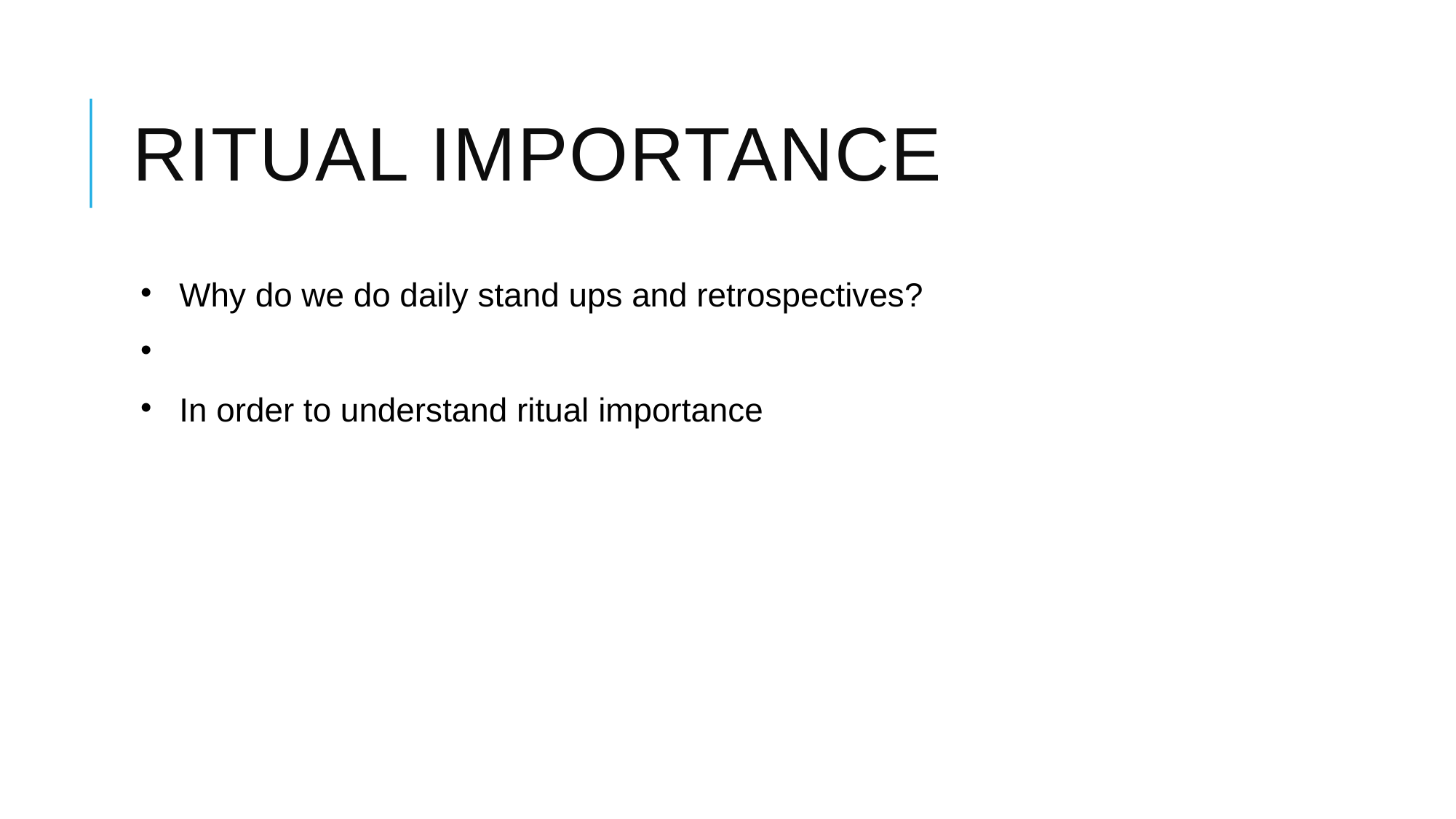

# Ritual Importance
Why do we do daily stand ups and retrospectives?

In order to understand ritual importance